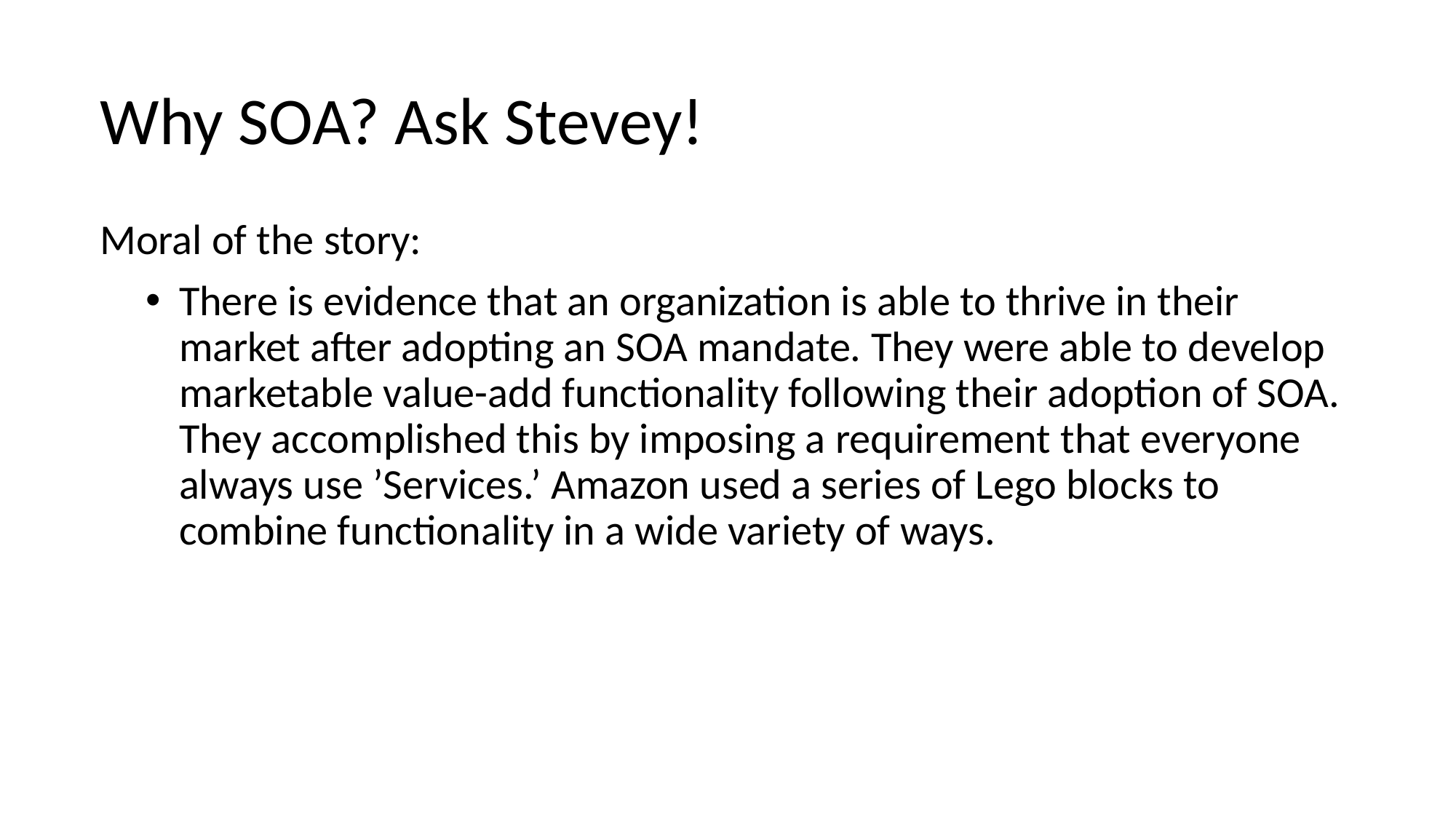

# Why SOA? Ask Stevey!
Moral of the story:
There is evidence that an organization is able to thrive in their market after adopting an SOA mandate. They were able to develop marketable value-add functionality following their adoption of SOA. They accomplished this by imposing a requirement that everyone always use ’Services.’ Amazon used a series of Lego blocks to combine functionality in a wide variety of ways.
37